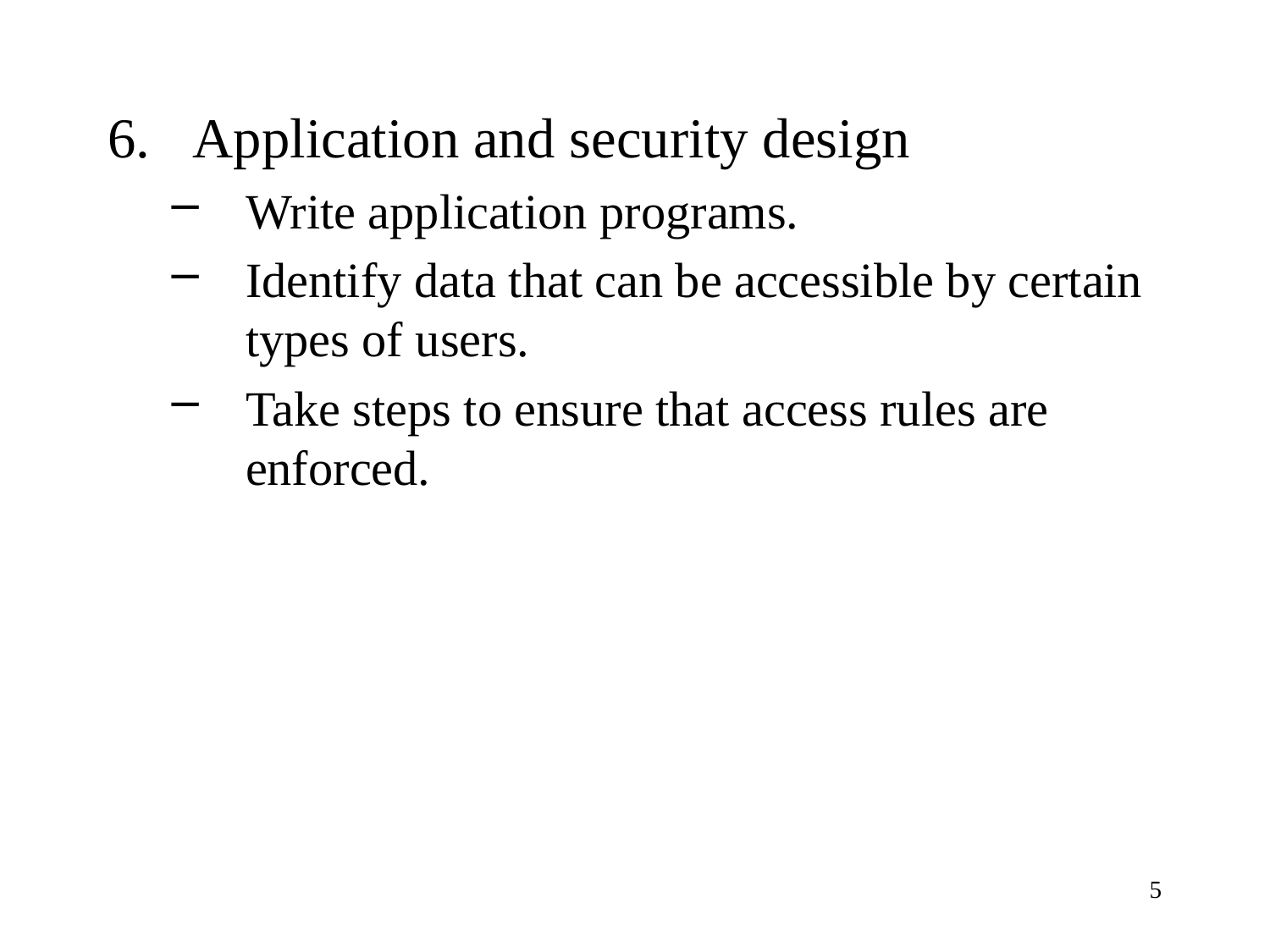

Application and security design
Write application programs.
Identify data that can be accessible by certain types of users.
Take steps to ensure that access rules are enforced.
5